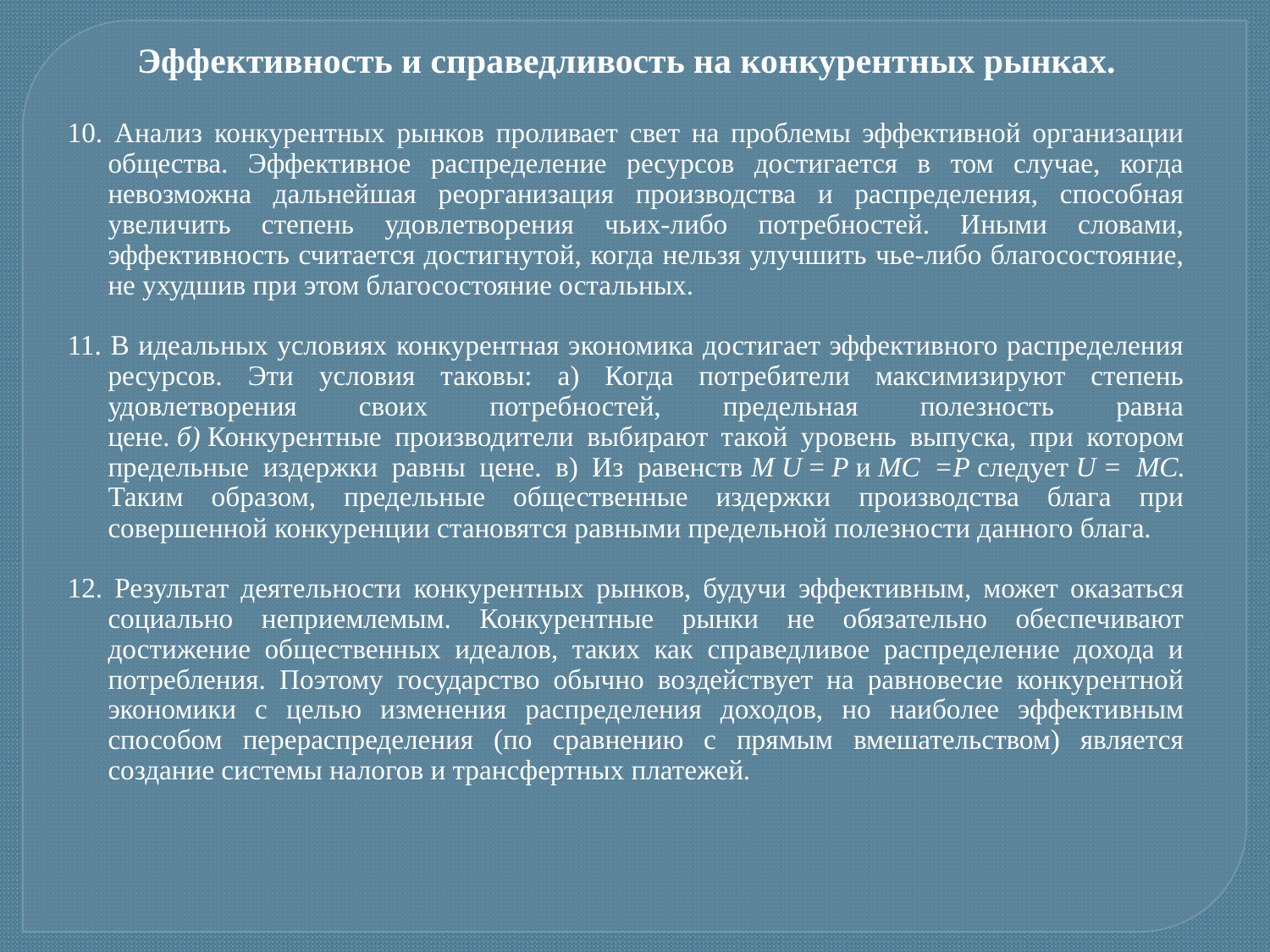

Эффективность и справедливость на конкурентных рынках.

10. Анализ конкурентных рынков проливает свет на проблемы эффективной организации общества. Эффективное распределение ресурсов достигается в том случае, когда невозможна дальнейшая реорганизация производства и распределения, способная увеличить степень удовлетворения чьих-либо потребностей. Иными словами, эффективность считается достигнутой, когда нельзя улучшить чье-либо благосостояние, не ухудшив при этом благосостояние остальных.

11. В идеальных условиях конкурентная экономика достигает эффективного распределения ресурсов. Эти условия таковы: а) Когда потребители максимизируют степень удовлетворения своих потребностей, предельная полезность равна цене. б) Конкурентные производители выбирают такой уровень выпуска, при котором предельные издержки равны цене. в) Из равенств М U = Р и МС =Р следует U = МС. Таким образом, предельные общественные издержки производства блага при совершенной конкуренции становятся равными предельной полезности данного блага.

12. Результат деятельности конкурентных рынков, будучи эффективным, может оказаться социально неприемлемым. Конкурентные рынки не обязательно обеспечивают достижение общественных идеалов, таких как справедливое распределение дохода и потребления. Поэтому государство обычно воздействует на равновесие конкурентной экономики с целью изменения распределения доходов, но наиболее эффективным способом перераспределения (по сравнению с прямым вмешательством) является создание системы налогов и трансфертных платежей.